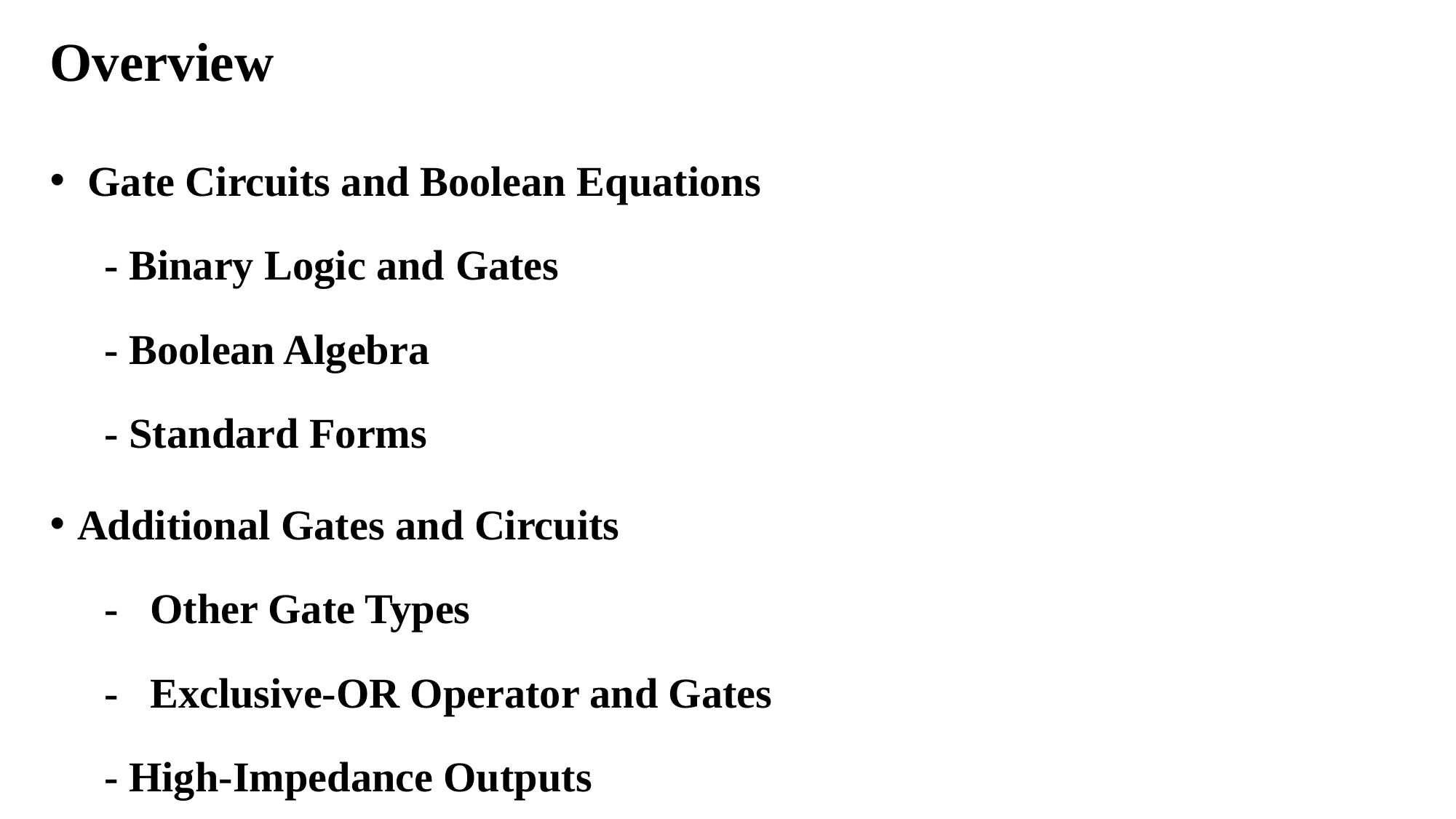

# Overview
 Gate Circuits and Boolean Equations
- Binary Logic and Gates
- Boolean Algebra
- Standard Forms
Additional Gates and Circuits
-   Other Gate Types
-   Exclusive-OR Operator and Gates
- High-Impedance Outputs